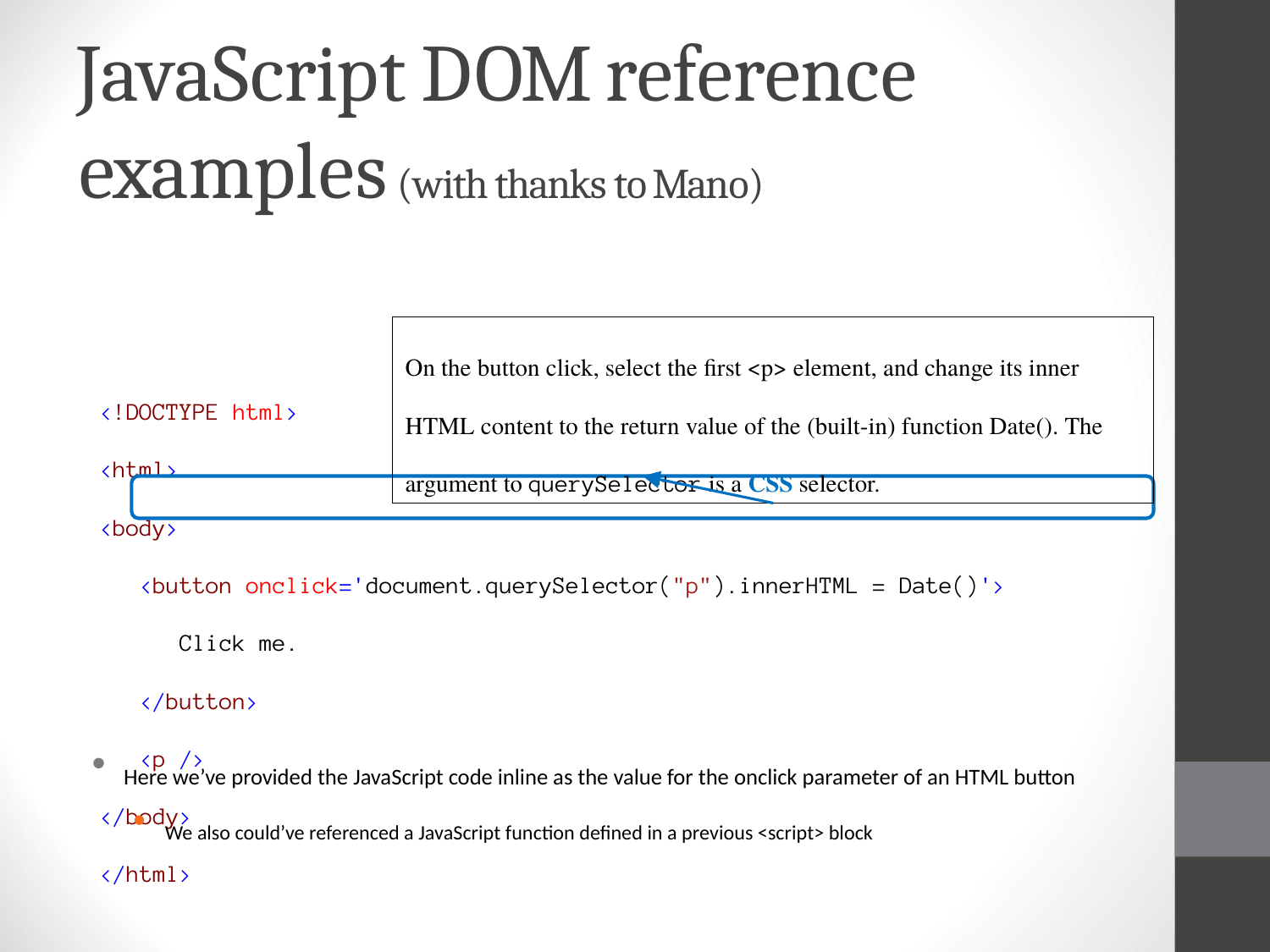

# JavaScript DOM reference examples (with thanks to Mano)
On the button click, select the first <p> element, and change its inner HTML content to the return value of the (built-in) function Date(). The argument to querySelector is a CSS selector.

<!DOCTYPE html>
<html>
<body>
   <button onclick='document.querySelector("p").innerHTML = Date()'>
      Click me.
   </button>
   <p />
</body>
</html>
Here we’ve provided the JavaScript code inline as the value for the onclick parameter of an HTML button
We also could’ve referenced a JavaScript function defined in a previous <script> block